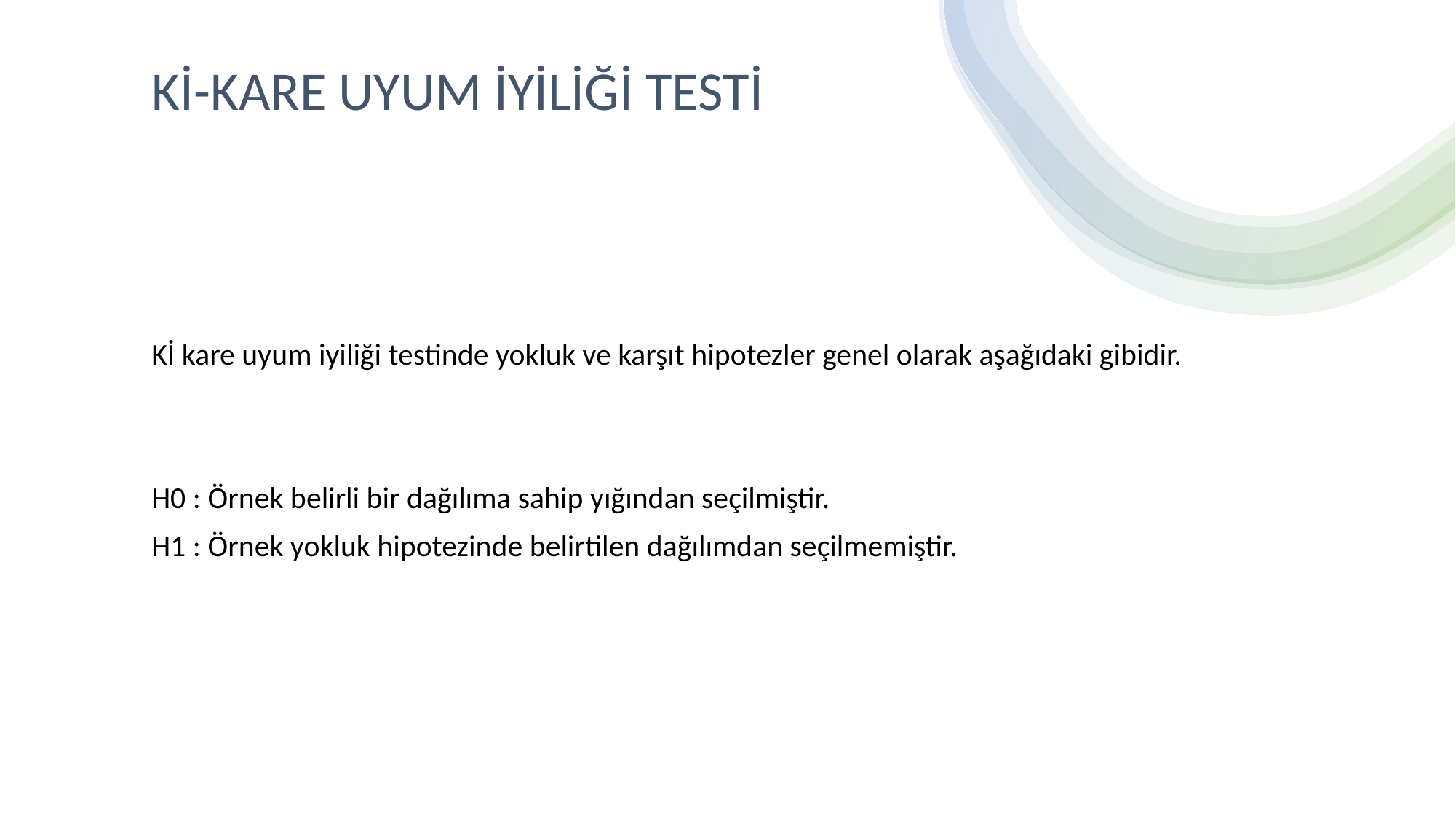

# Kİ-KARE UYUM İYİLİĞİ TESTİ

Kİ kare uyum iyiliği testinde yokluk ve karşıt hipotezler genel olarak aşağıdaki gibidir.

H0 : Örnek belirli bir dağılıma sahip yığından seçilmiştir.
H1 : Örnek yokluk hipotezinde belirtilen dağılımdan seçilmemiştir.
15